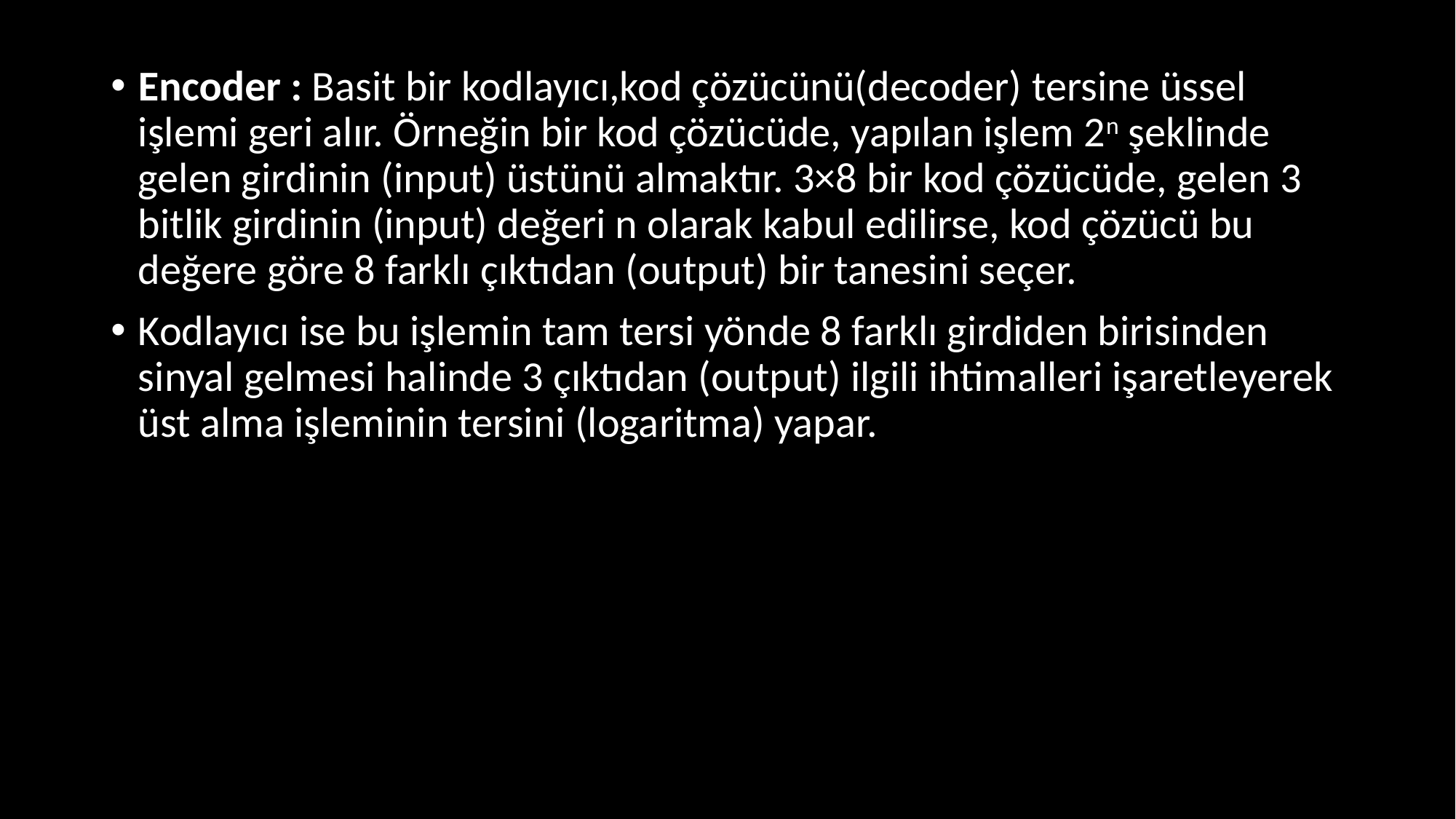

Encoder : Basit bir kodlayıcı,kod çözücünü(decoder) tersine üssel işlemi geri alır. Örneğin bir kod çözücüde, yapılan işlem 2n şeklinde gelen girdinin (input) üstünü almaktır. 3×8 bir kod çözücüde, gelen 3 bitlik girdinin (input) değeri n olarak kabul edilirse, kod çözücü bu değere göre 8 farklı çıktıdan (output) bir tanesini seçer.
Kodlayıcı ise bu işlemin tam tersi yönde 8 farklı girdiden birisinden sinyal gelmesi halinde 3 çıktıdan (output) ilgili ihtimalleri işaretleyerek üst alma işleminin tersini (logaritma) yapar.